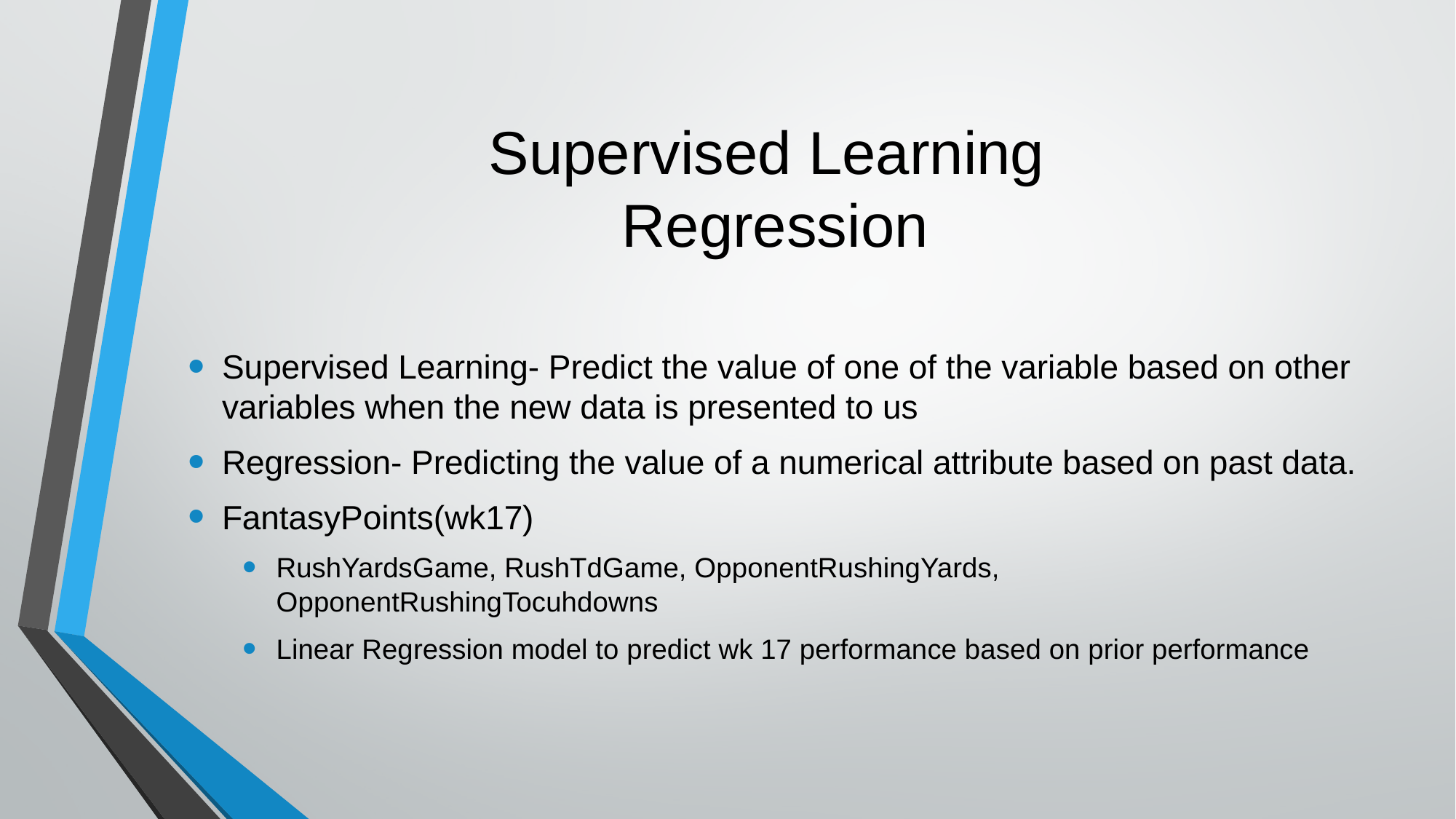

# Supervised Learning Regression
Supervised Learning- Predict the value of one of the variable based on other variables when the new data is presented to us
Regression- Predicting the value of a numerical attribute based on past data.
FantasyPoints(wk17)
RushYardsGame, RushTdGame, OpponentRushingYards, OpponentRushingTocuhdowns
Linear Regression model to predict wk 17 performance based on prior performance